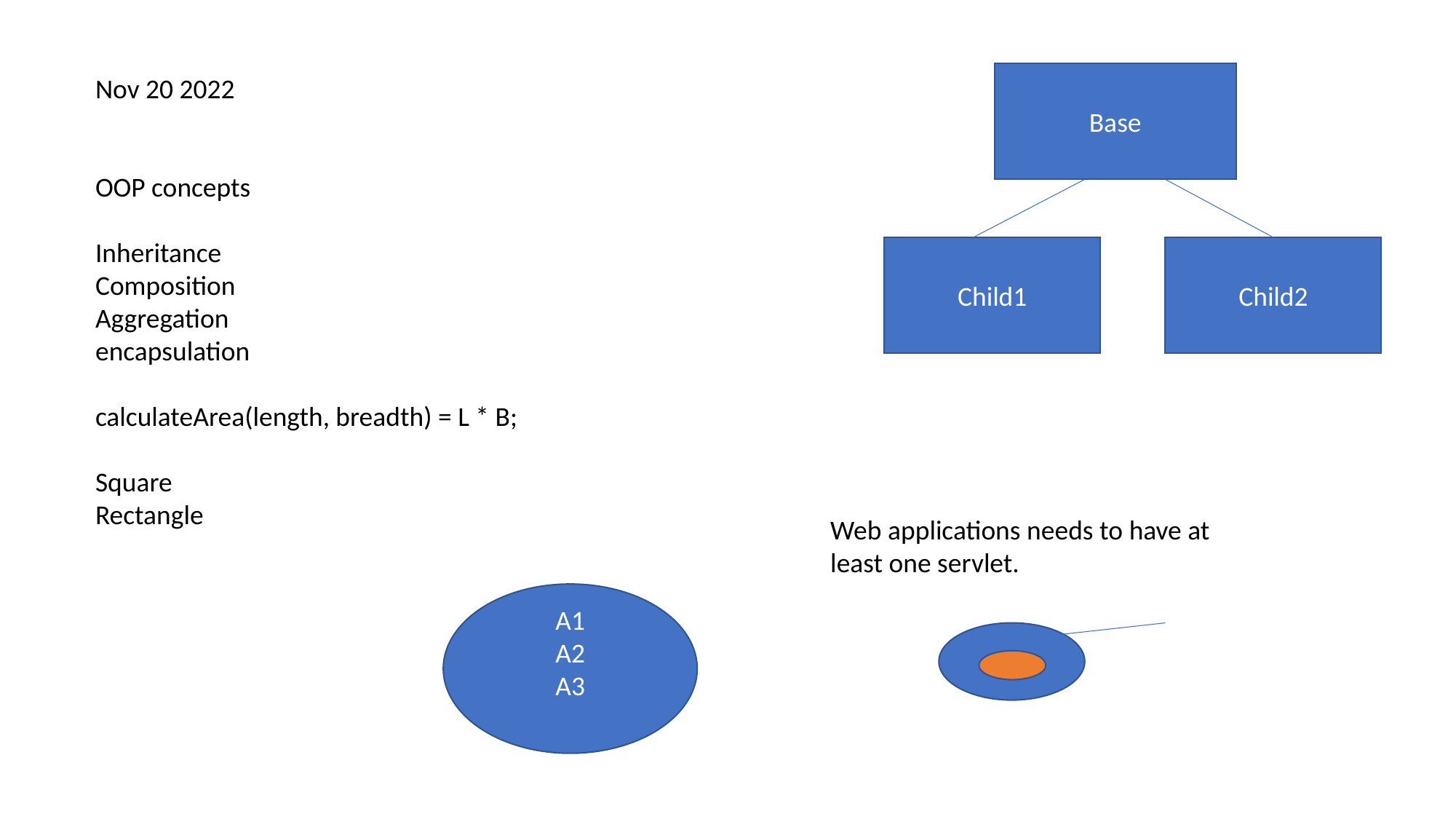

Base
Nov 20 2022

OOP concepts

Inheritance
Composition
Aggregation
encapsulation

calculateArea(length, breadth) = L * B;

Square
Rectangle
Child1
Child2
Web applications needs to have at least one servlet.
A1
A2
A3